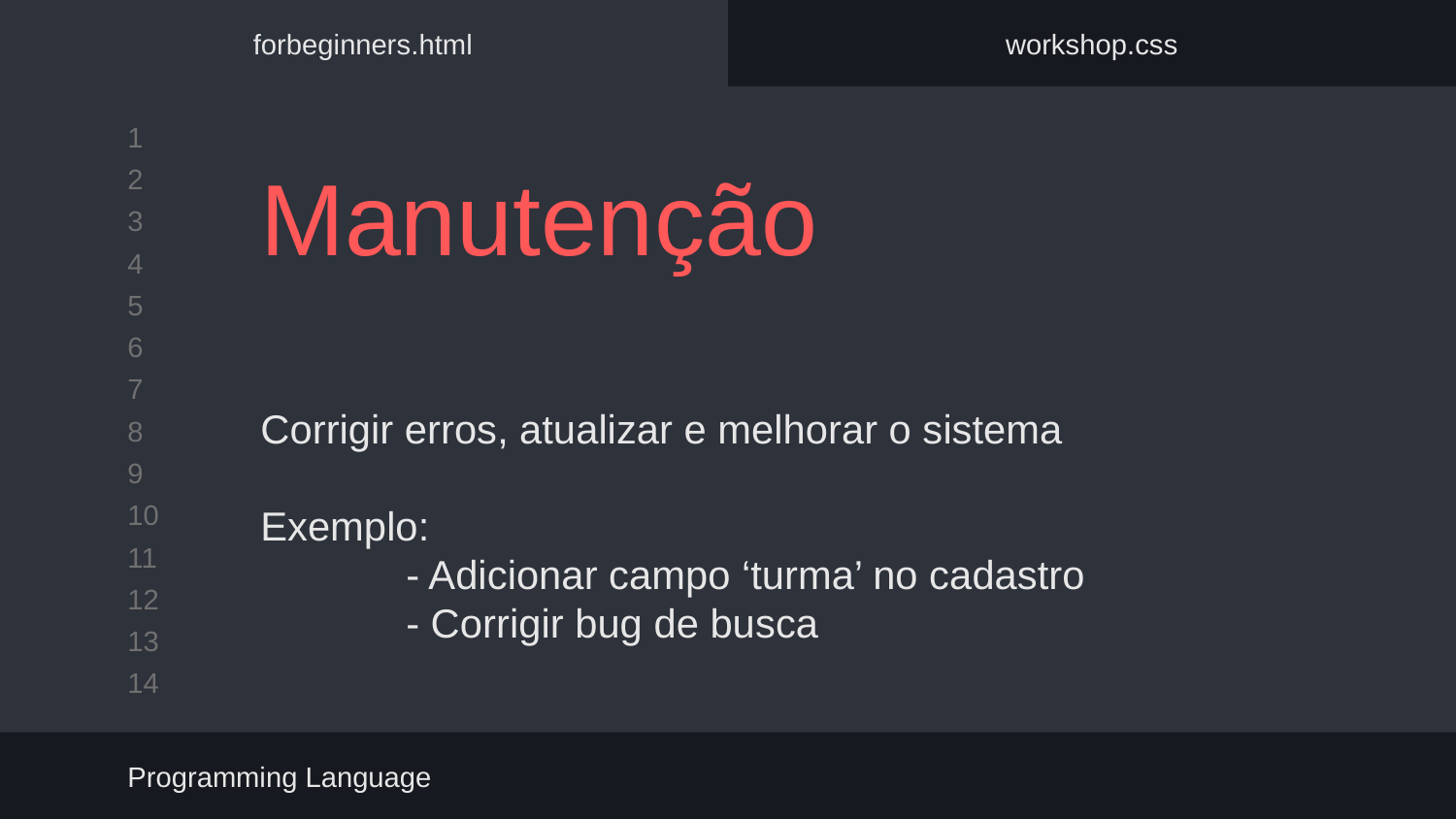

forbeginners.html
workshop.css
# Manutenção
Corrigir erros, atualizar e melhorar o sistema
Exemplo:
	- Adicionar campo ‘turma’ no cadastro
	- Corrigir bug de busca
Programming Language